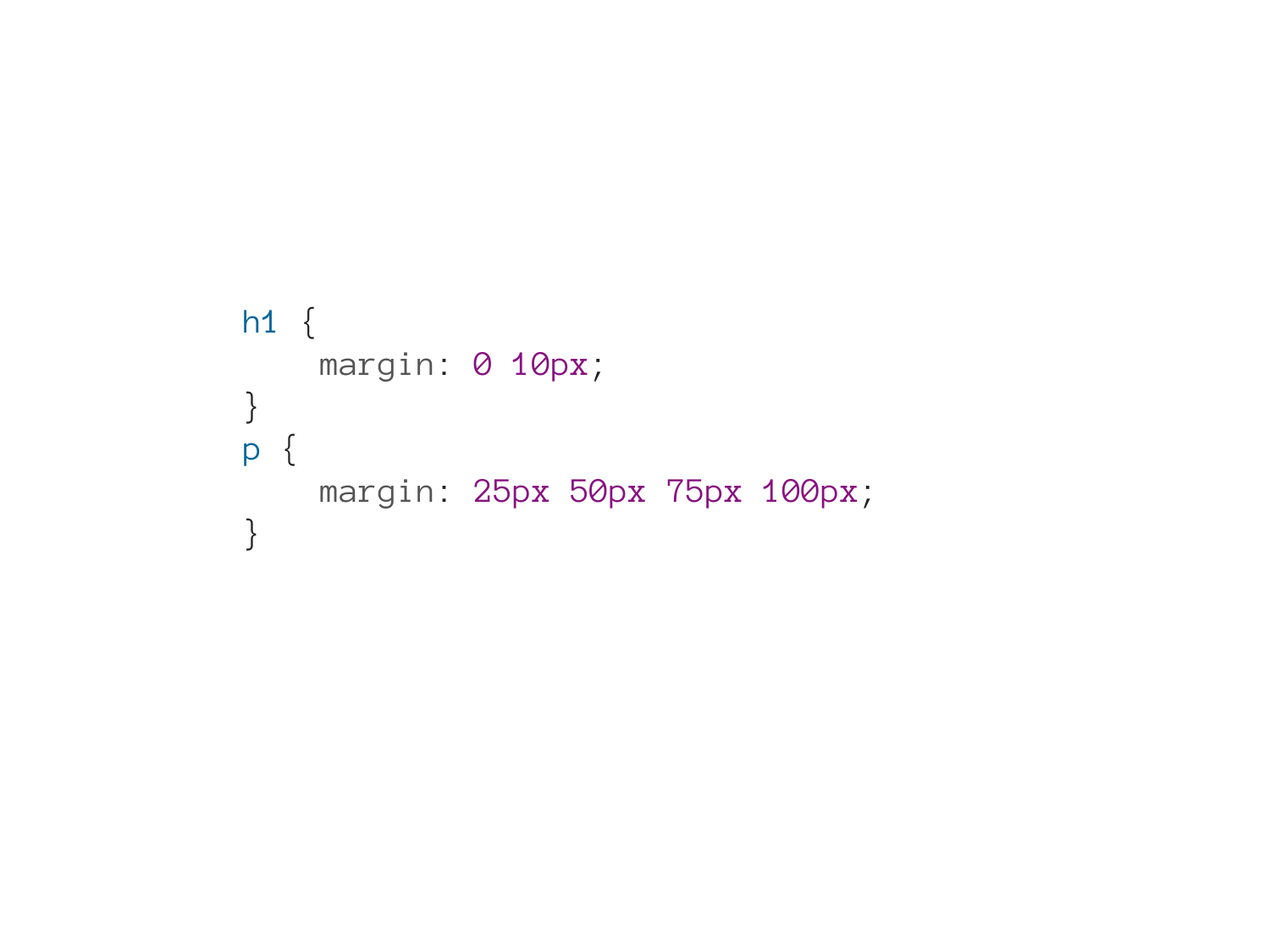

h1 {
    margin: 0 10px;
}
p {
    margin: 25px 50px 75px 100px;
}